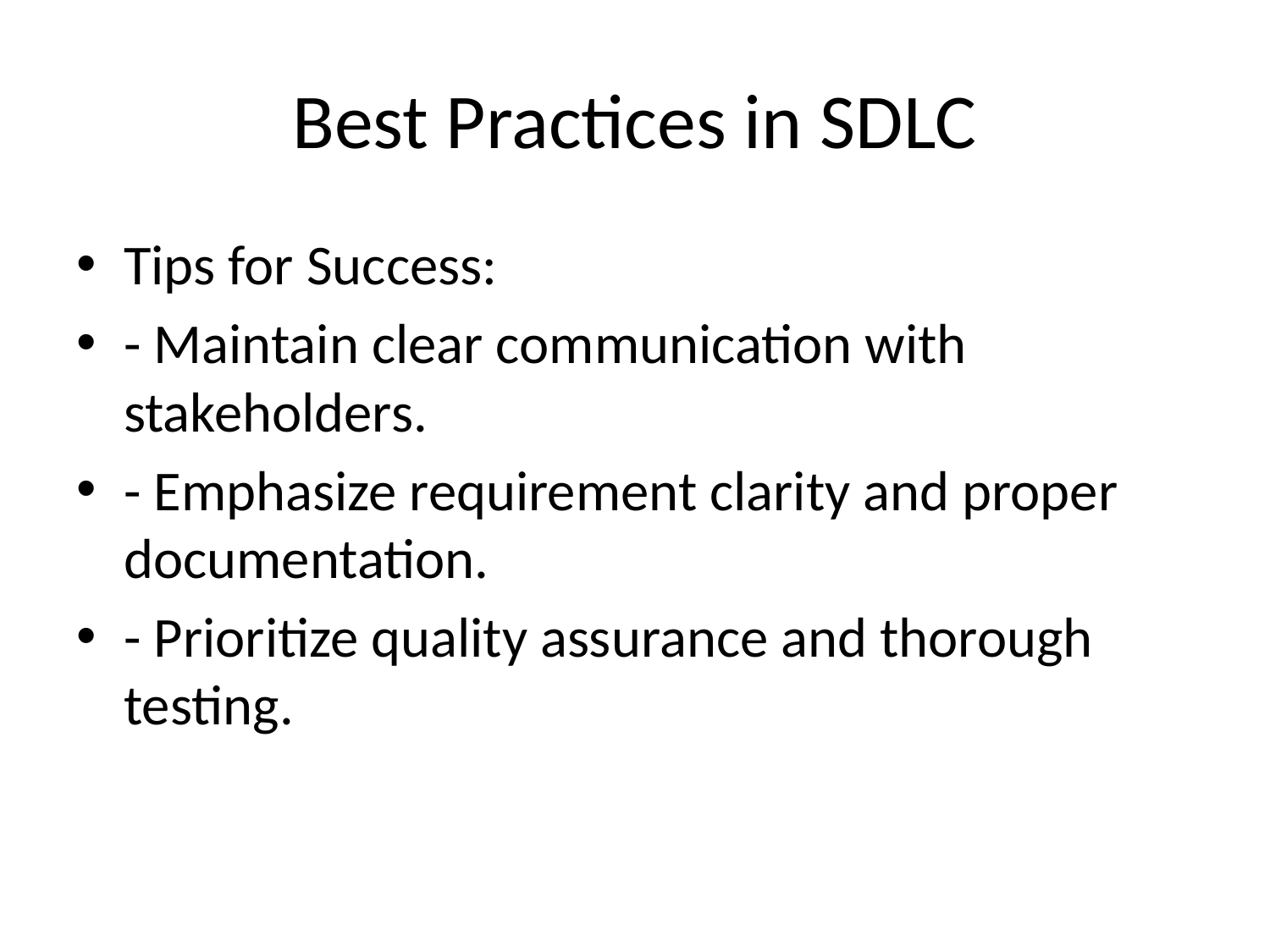

# Best Practices in SDLC
Tips for Success:
- Maintain clear communication with stakeholders.
- Emphasize requirement clarity and proper documentation.
- Prioritize quality assurance and thorough testing.